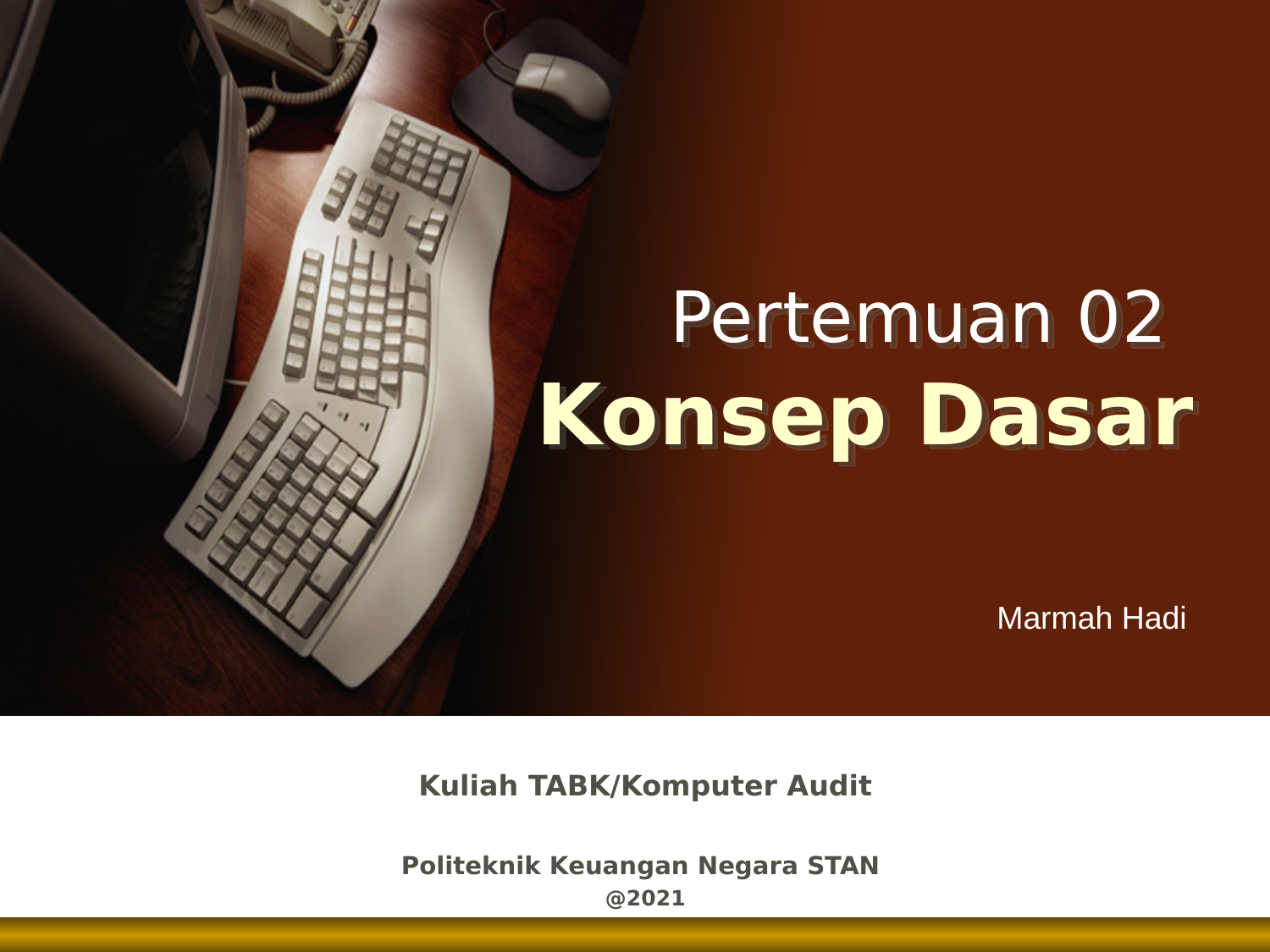

# Pertemuan 02  Konsep Dasar
Marmah Hadi
Kuliah TABK/Komputer Audit

Politeknik Keuangan Negara STAN
@2021